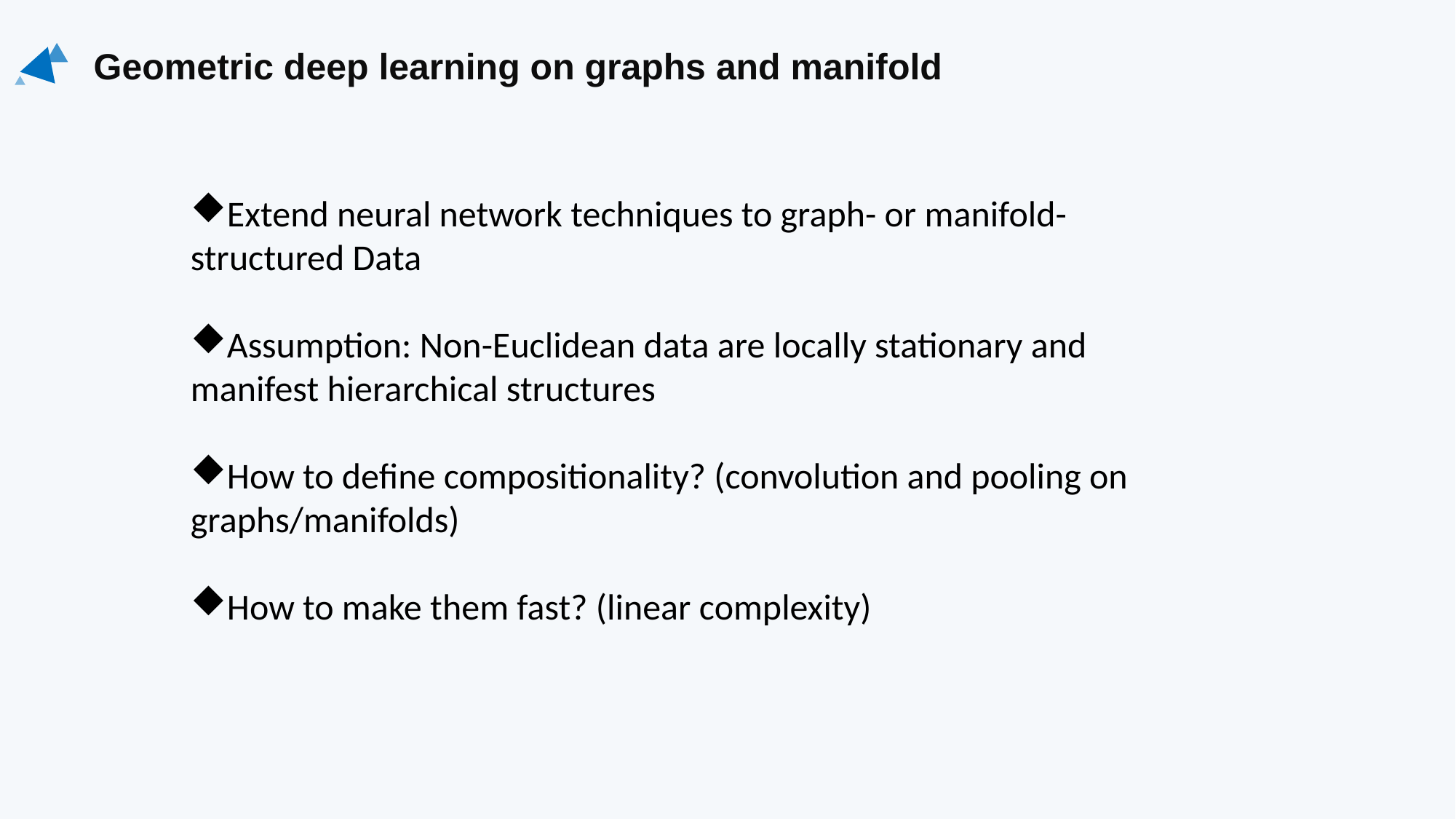

Geometric deep learning on graphs and manifold

Extend neural network techniques to graph- or manifold-structured Data

Assumption: Non-Euclidean data are locally stationary and manifest hierarchical structures

How to define compositionality? (convolution and pooling on graphs/manifolds)

How to make them fast? (linear complexity)